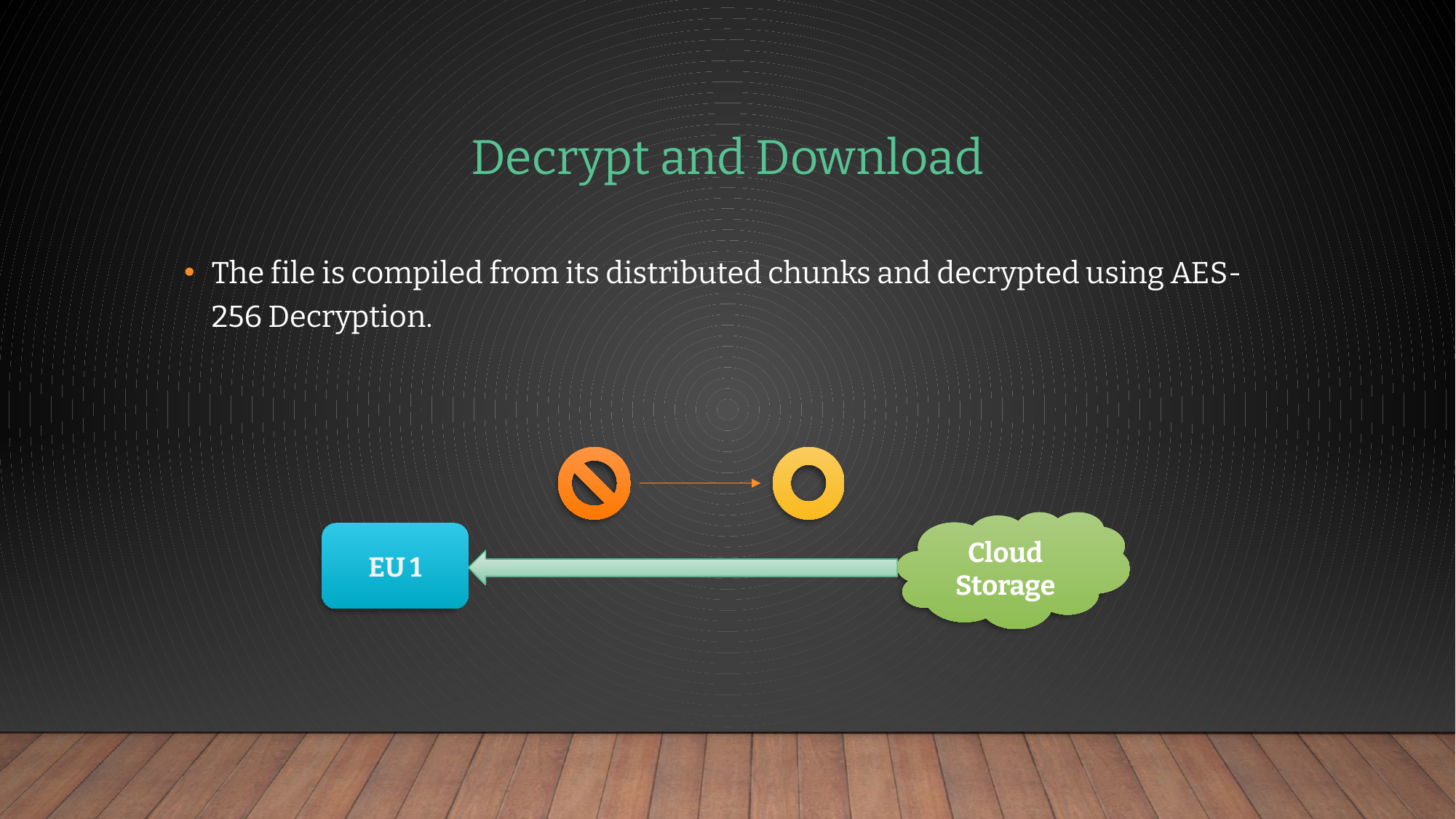

# Decrypt and Download
The file is compiled from its distributed chunks and decrypted using AES-256 Decryption.

Cloud Storage
EU 1